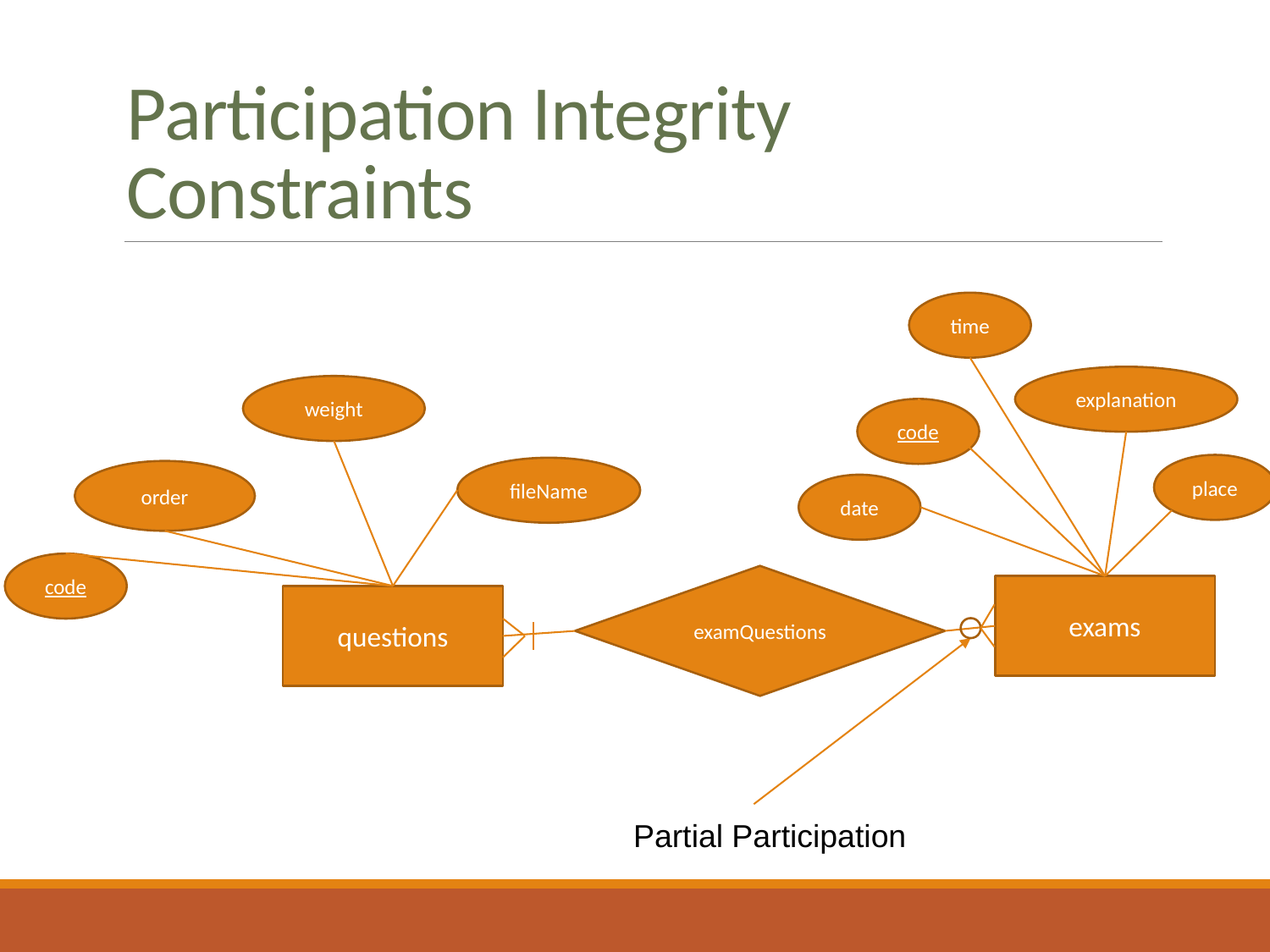

# Participation Integrity Constraints
time
explanation
weight
code
place
fileName
order
date
code
examQuestions
exams
questions

Partial Participation